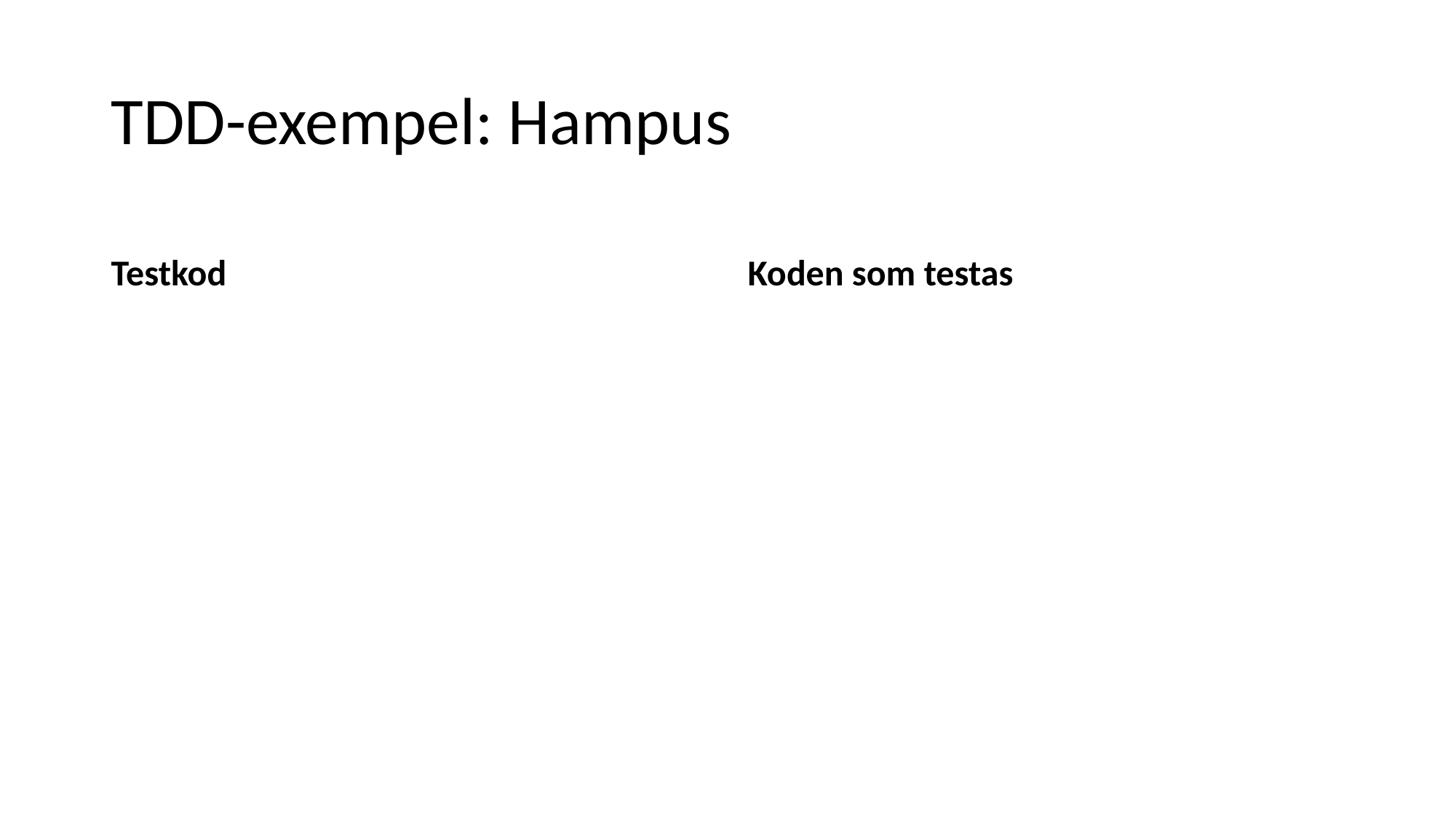

# TDD-exempel: Hampus
Testkod
Koden som testas